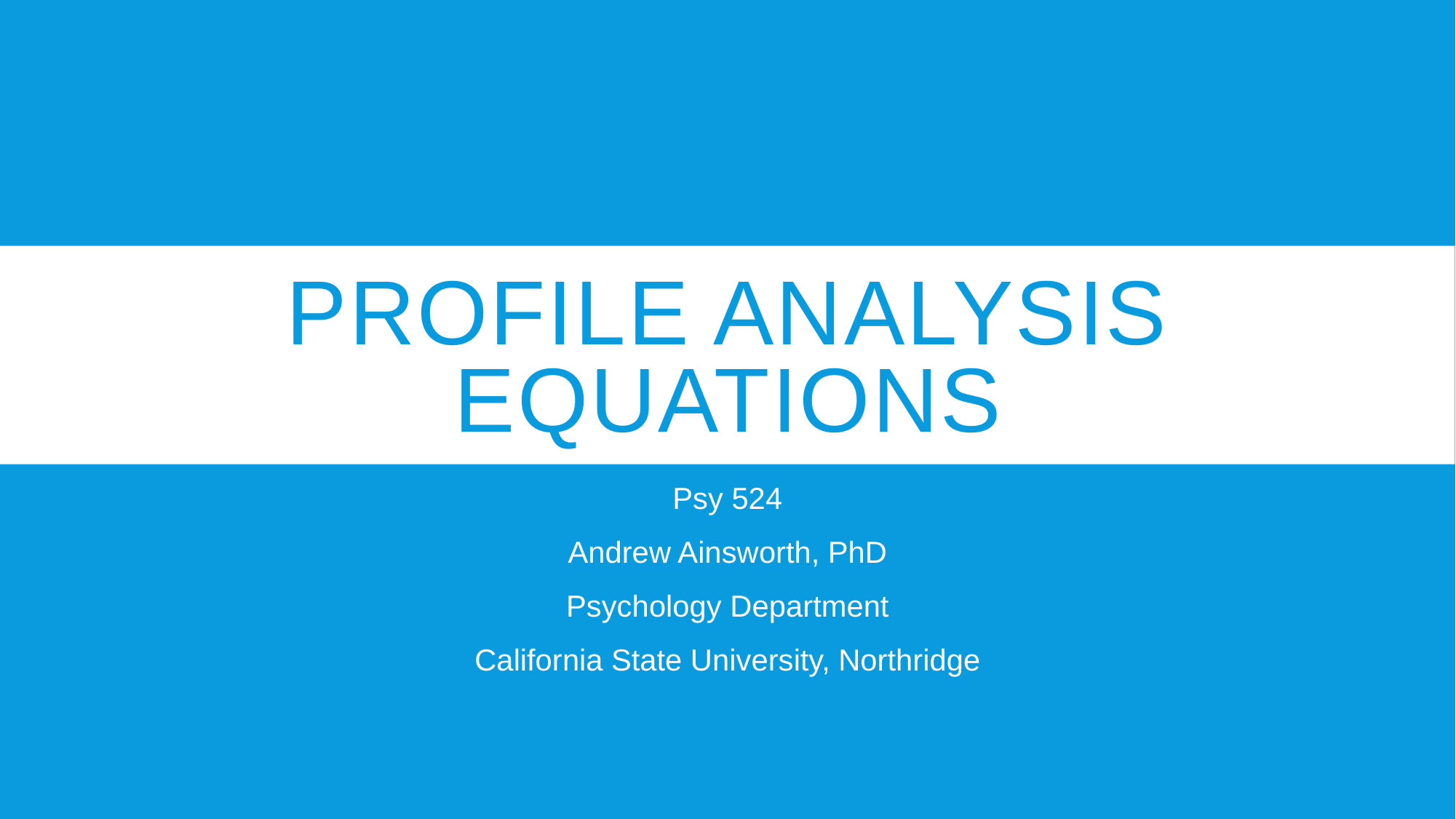

# Profile Analysis Equations
Psy 524
Andrew Ainsworth, PhD
Psychology Department
California State University, Northridge